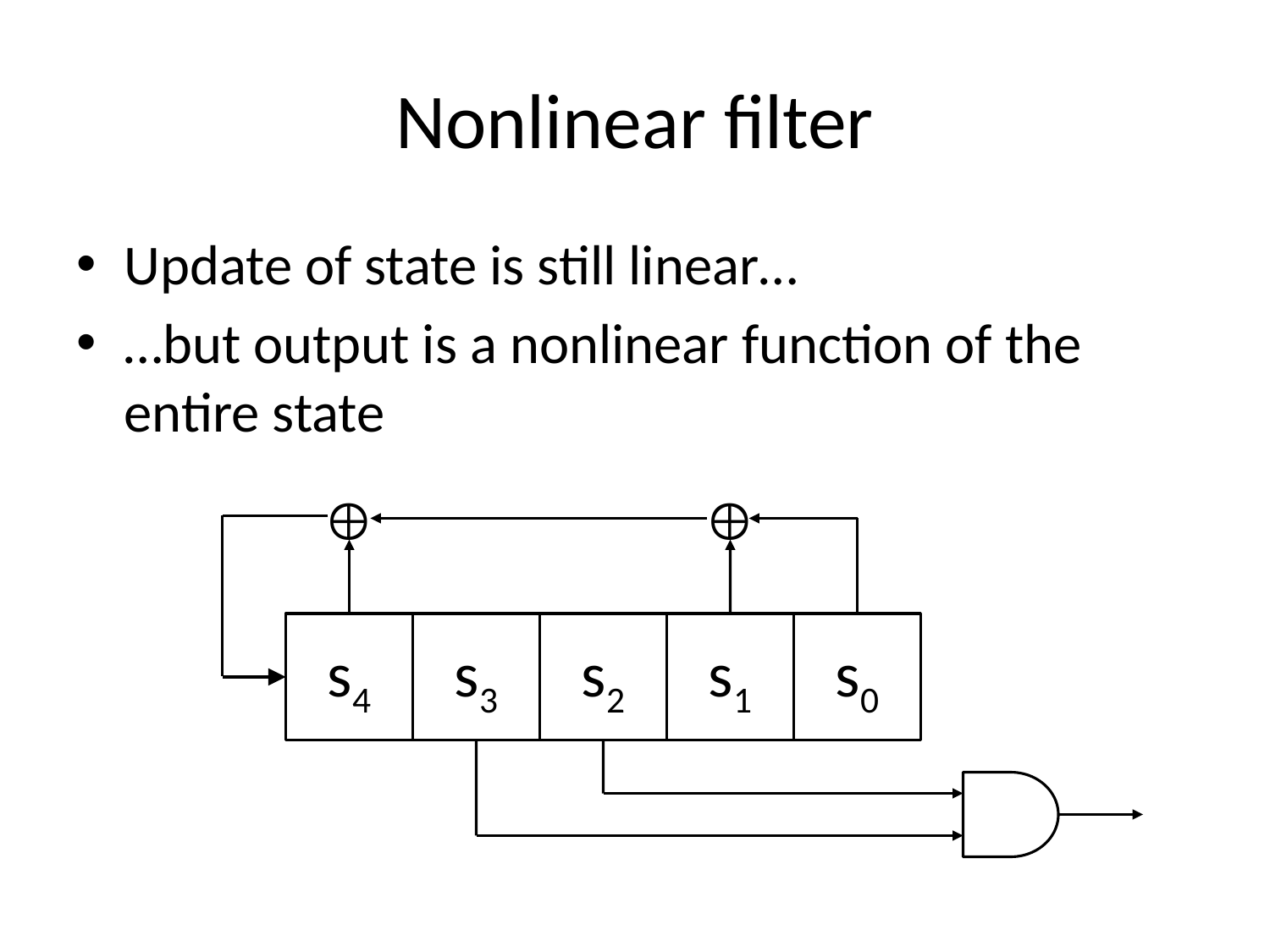

# Nonlinear filter
Update of state is still linear…
…but output is a nonlinear function of the entire state
⊕
⊕
s4
s3
s2
s1
s0